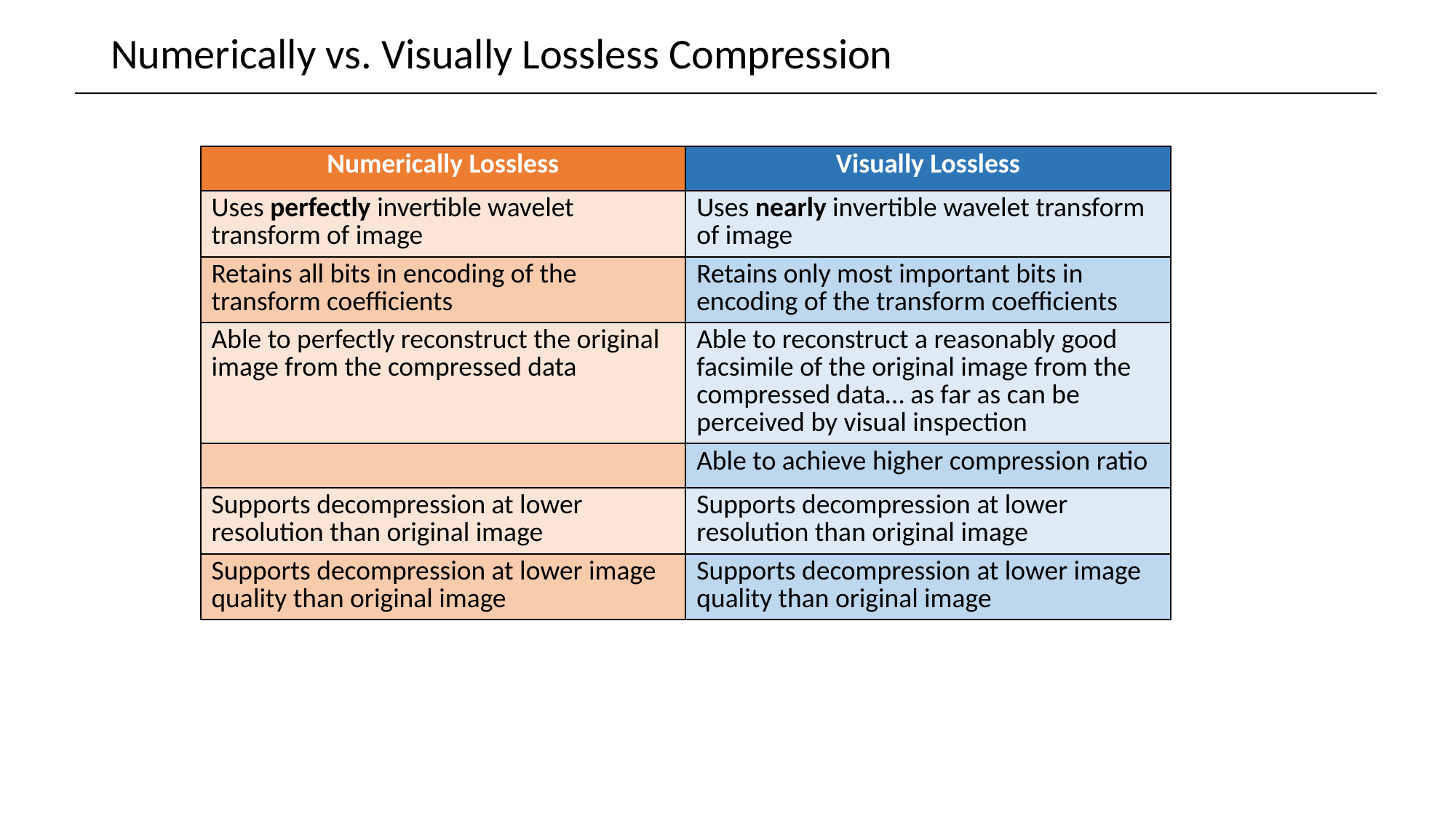

# Numerically vs. Visually Lossless Compression
| Numerically Lossless | Visually Lossless |
| --- | --- |
| Uses perfectly invertible wavelet transform of image | Uses nearly invertible wavelet transform of image |
| Retains all bits in encoding of the transform coefficients | Retains only most important bits in encoding of the transform coefficients |
| Able to perfectly reconstruct the original image from the compressed data | Able to reconstruct a reasonably good facsimile of the original image from the compressed data… as far as can be perceived by visual inspection |
|  | Able to achieve higher compression ratio |
| Supports decompression at lower resolution than original image | Supports decompression at lower resolution than original image |
| Supports decompression at lower image quality than original image | Supports decompression at lower image quality than original image |